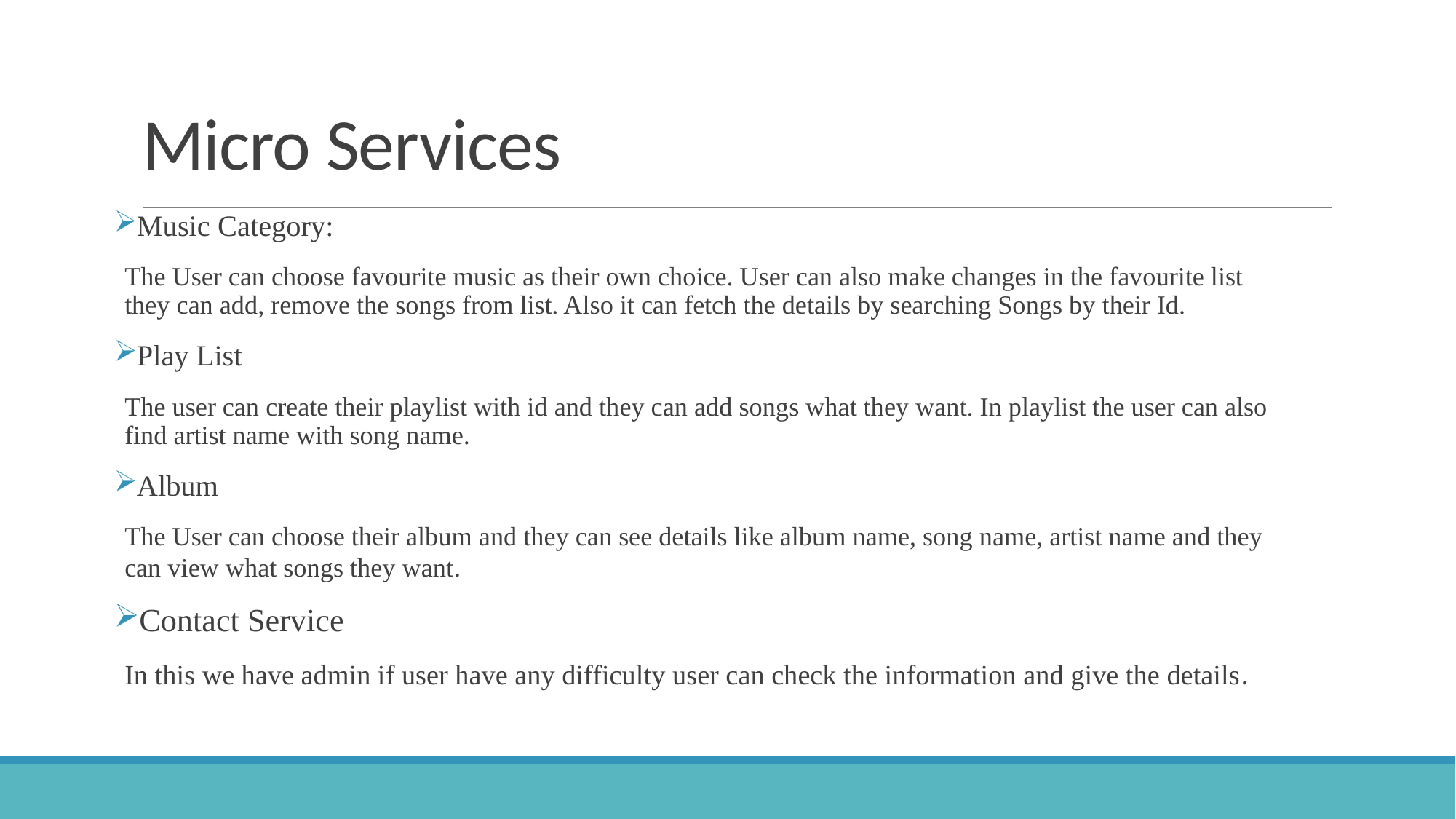

# Micro Services
Music Category:
The User can choose favourite music as their own choice. User can also make changes in the favourite list they can add, remove the songs from list. Also it can fetch the details by searching Songs by their Id.
Play List
The user can create their playlist with id and they can add songs what they want. In playlist the user can also find artist name with song name.
Album
The User can choose their album and they can see details like album name, song name, artist name and they can view what songs they want.
Contact Service
In this we have admin if user have any difficulty user can check the information and give the details.